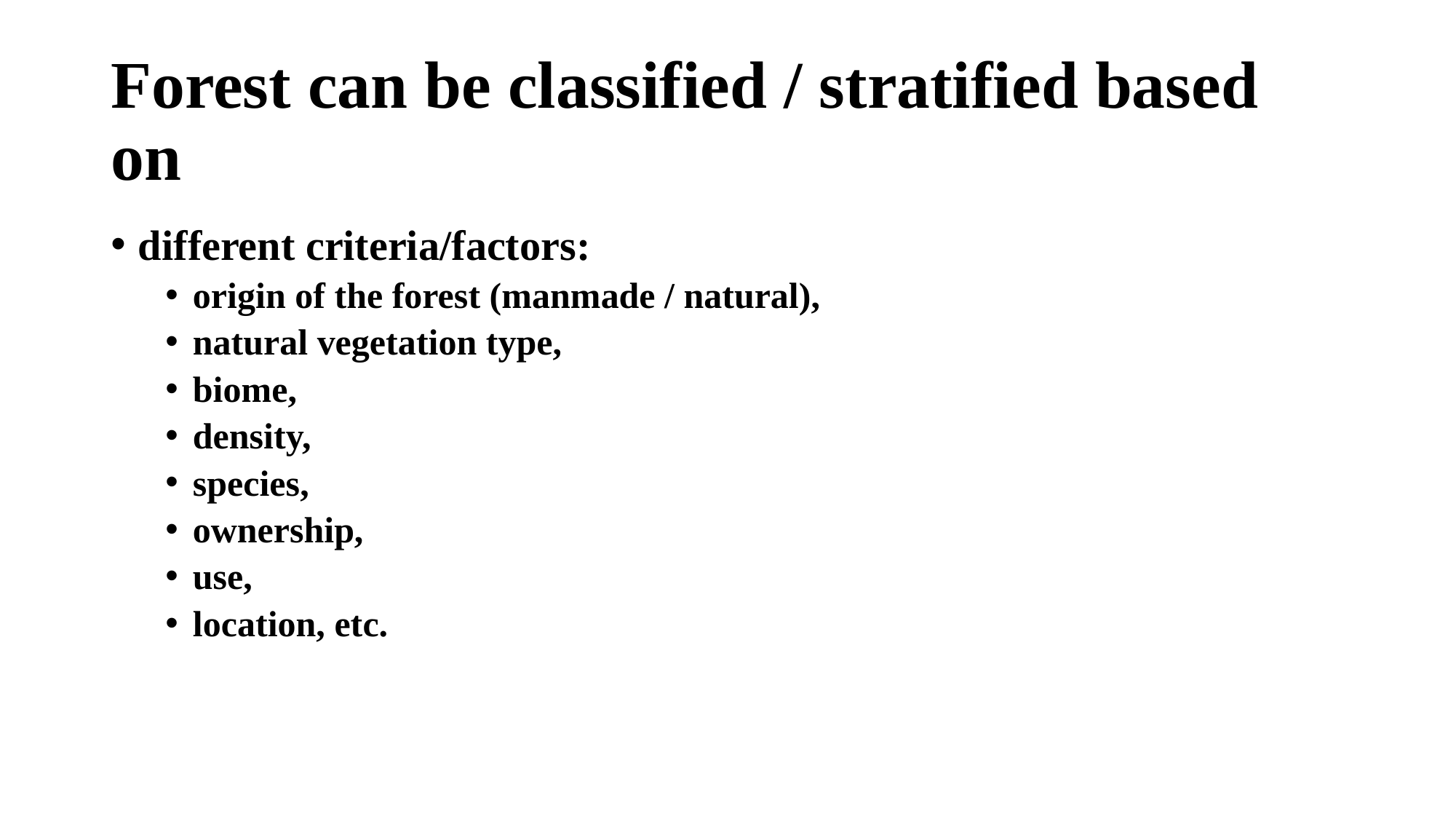

# Forest can be classified / stratified based on
different criteria/factors:
origin of the forest (manmade / natural),
natural vegetation type,
biome,
density,
species,
ownership,
use,
location, etc.